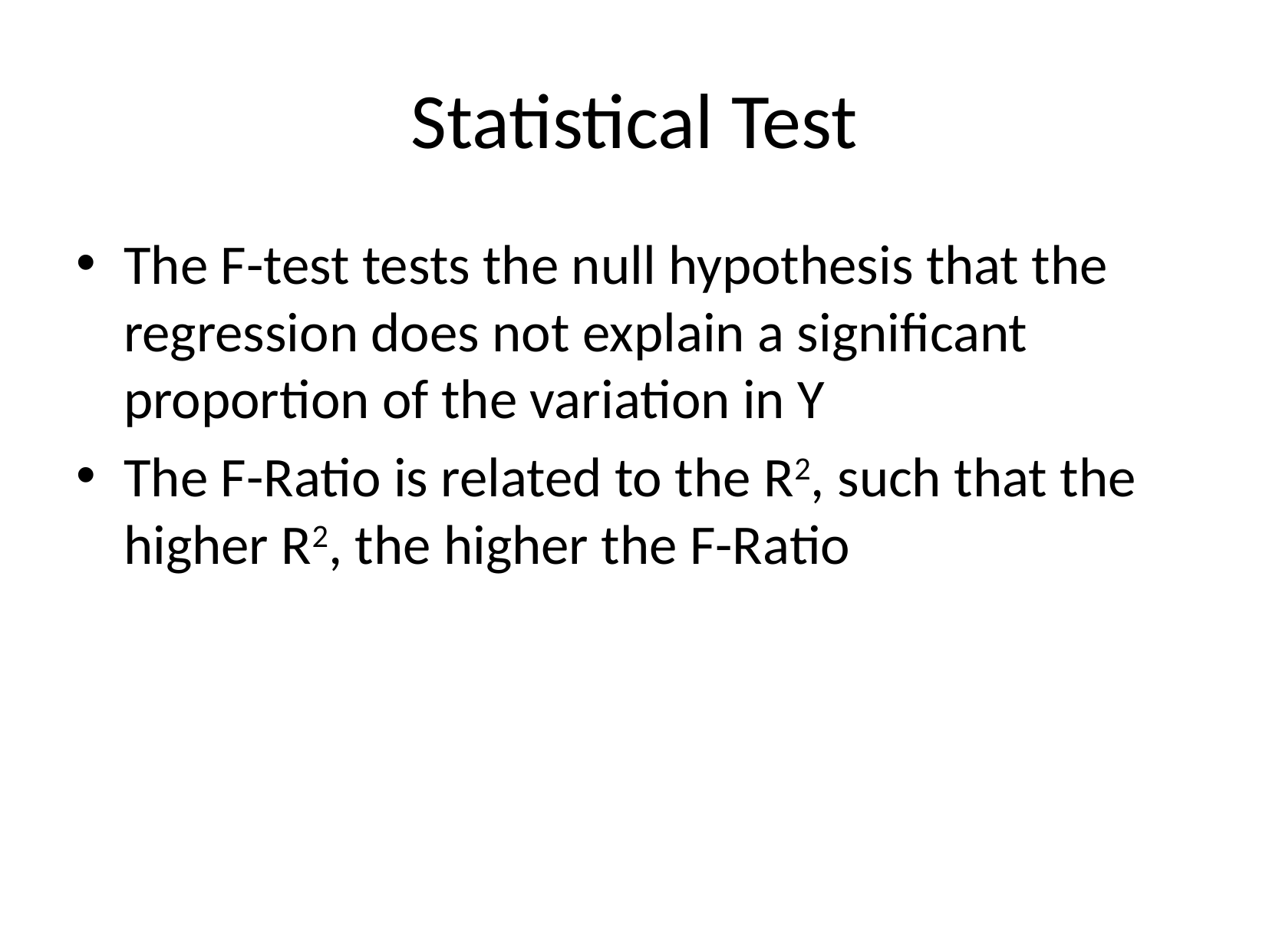

# Statistical Test
The F-test tests the null hypothesis that the regression does not explain a significant proportion of the variation in Y
The F-Ratio is related to the R2, such that the higher R2, the higher the F-Ratio